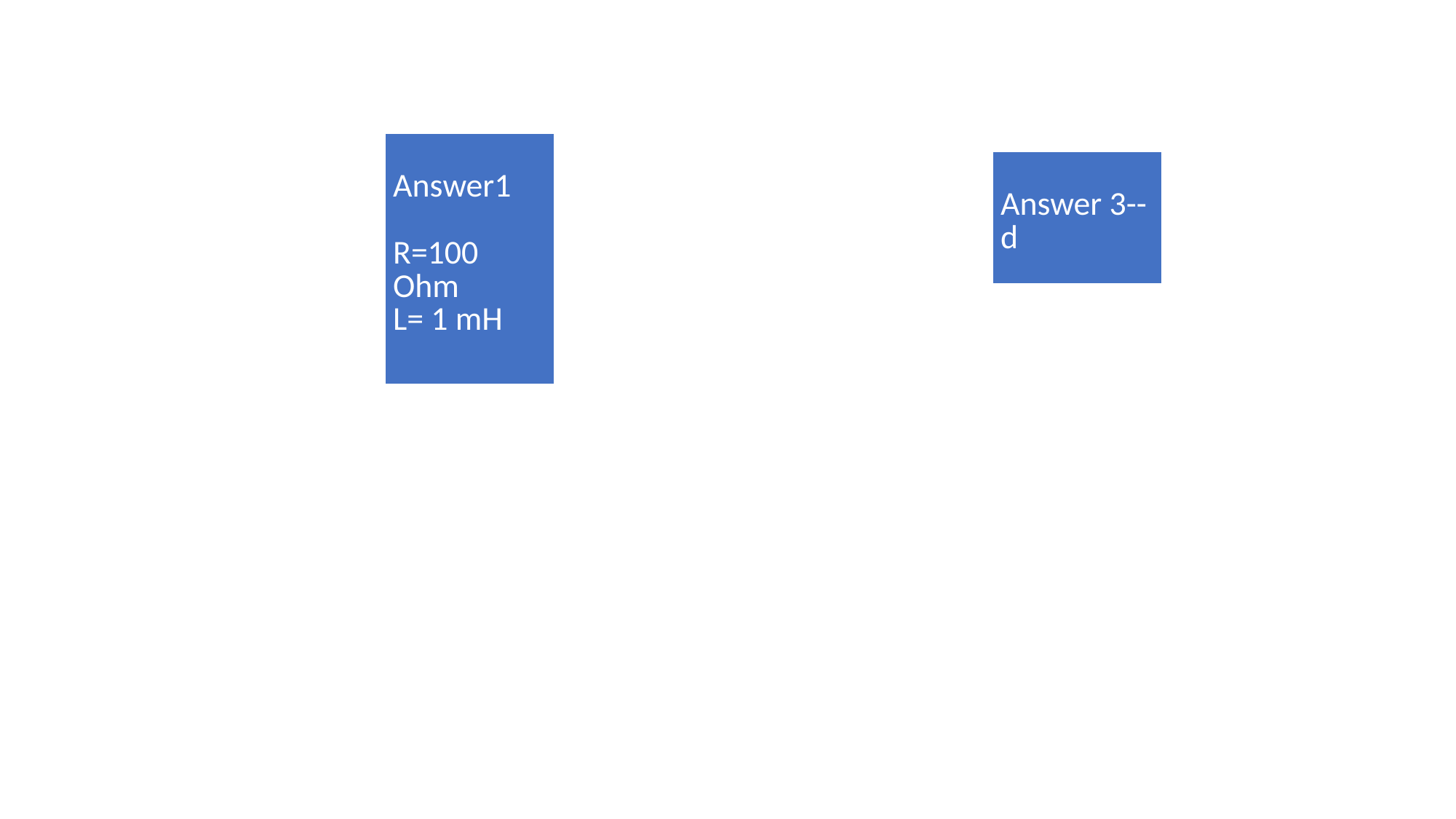

| Answer1 R=100 Ohm L= 1 mH |
| --- |
| Answer 3--d |
| --- |